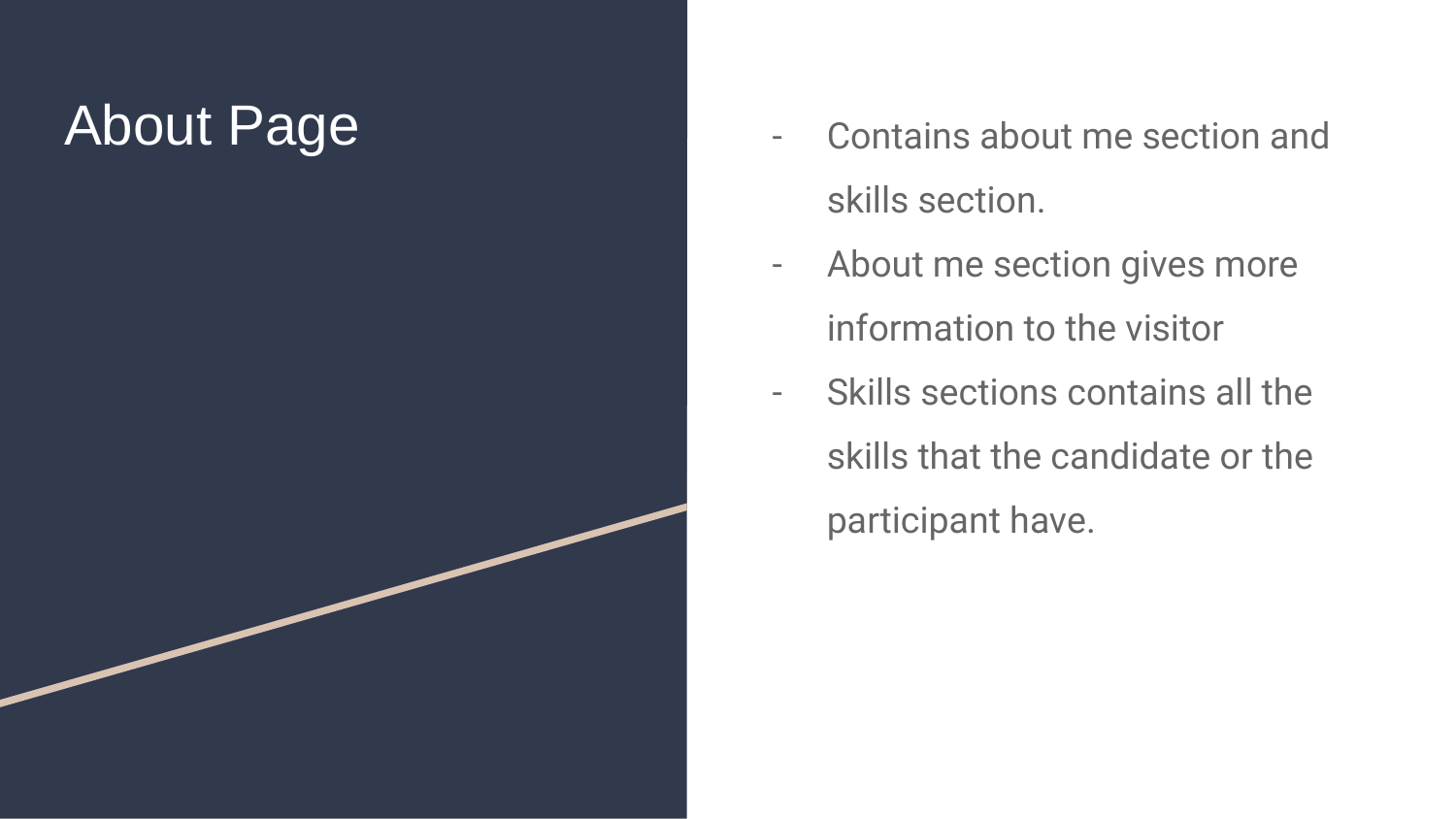

# About Page

Contains about me section and skills section.
About me section gives more information to the visitor
Skills sections contains all the skills that the candidate or the participant have.